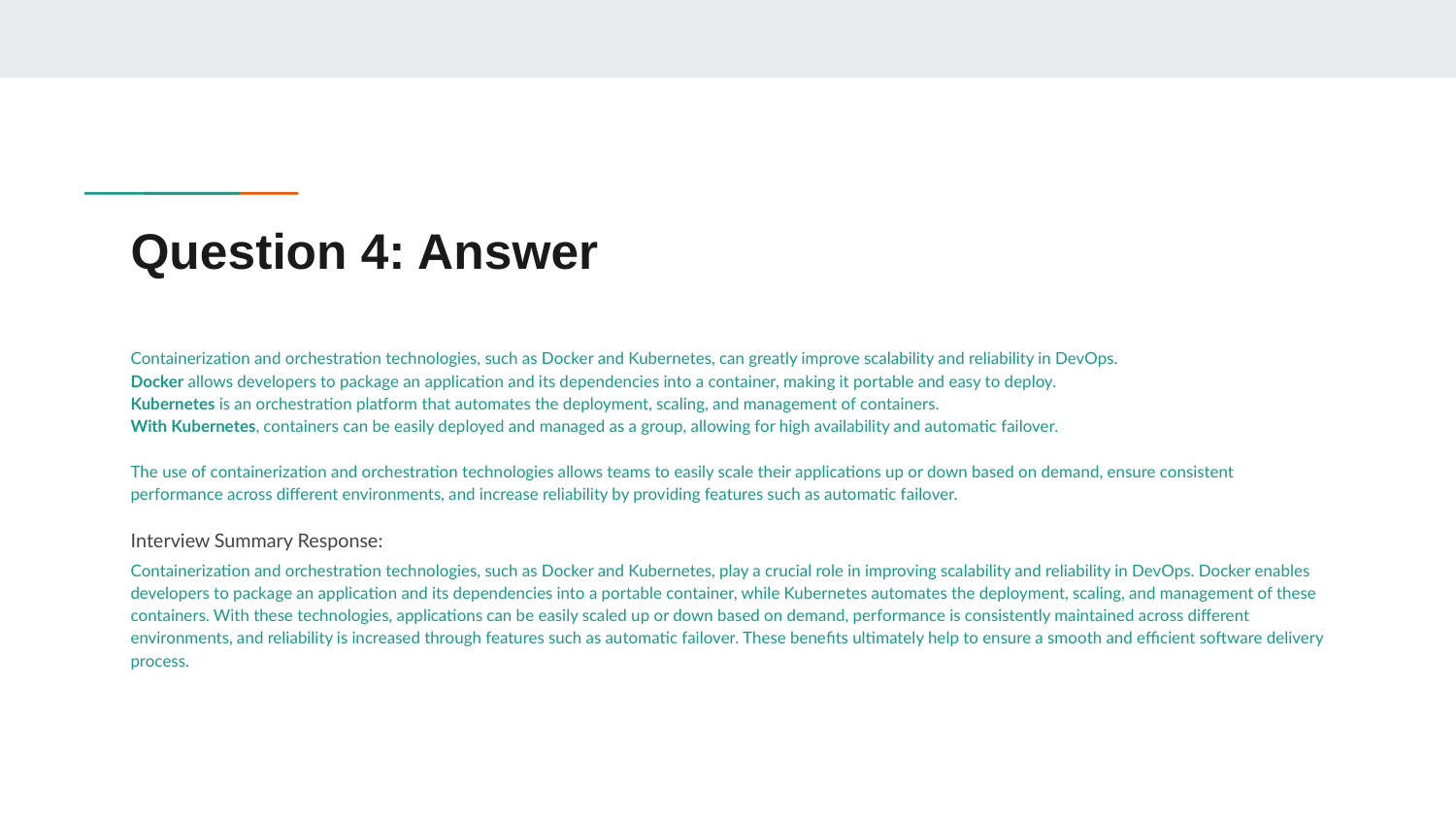

# Question 4: Answer
Containerization and orchestration technologies, such as Docker and Kubernetes, can greatly improve scalability and reliability in DevOps.
Docker allows developers to package an application and its dependencies into a container, making it portable and easy to deploy.
Kubernetes is an orchestration platform that automates the deployment, scaling, and management of containers.
With Kubernetes, containers can be easily deployed and managed as a group, allowing for high availability and automatic failover.

The use of containerization and orchestration technologies allows teams to easily scale their applications up or down based on demand, ensure consistent performance across different environments, and increase reliability by providing features such as automatic failover.
Interview Summary Response:
Containerization and orchestration technologies, such as Docker and Kubernetes, play a crucial role in improving scalability and reliability in DevOps. Docker enables developers to package an application and its dependencies into a portable container, while Kubernetes automates the deployment, scaling, and management of these containers. With these technologies, applications can be easily scaled up or down based on demand, performance is consistently maintained across different environments, and reliability is increased through features such as automatic failover. These benefits ultimately help to ensure a smooth and efficient software delivery process.